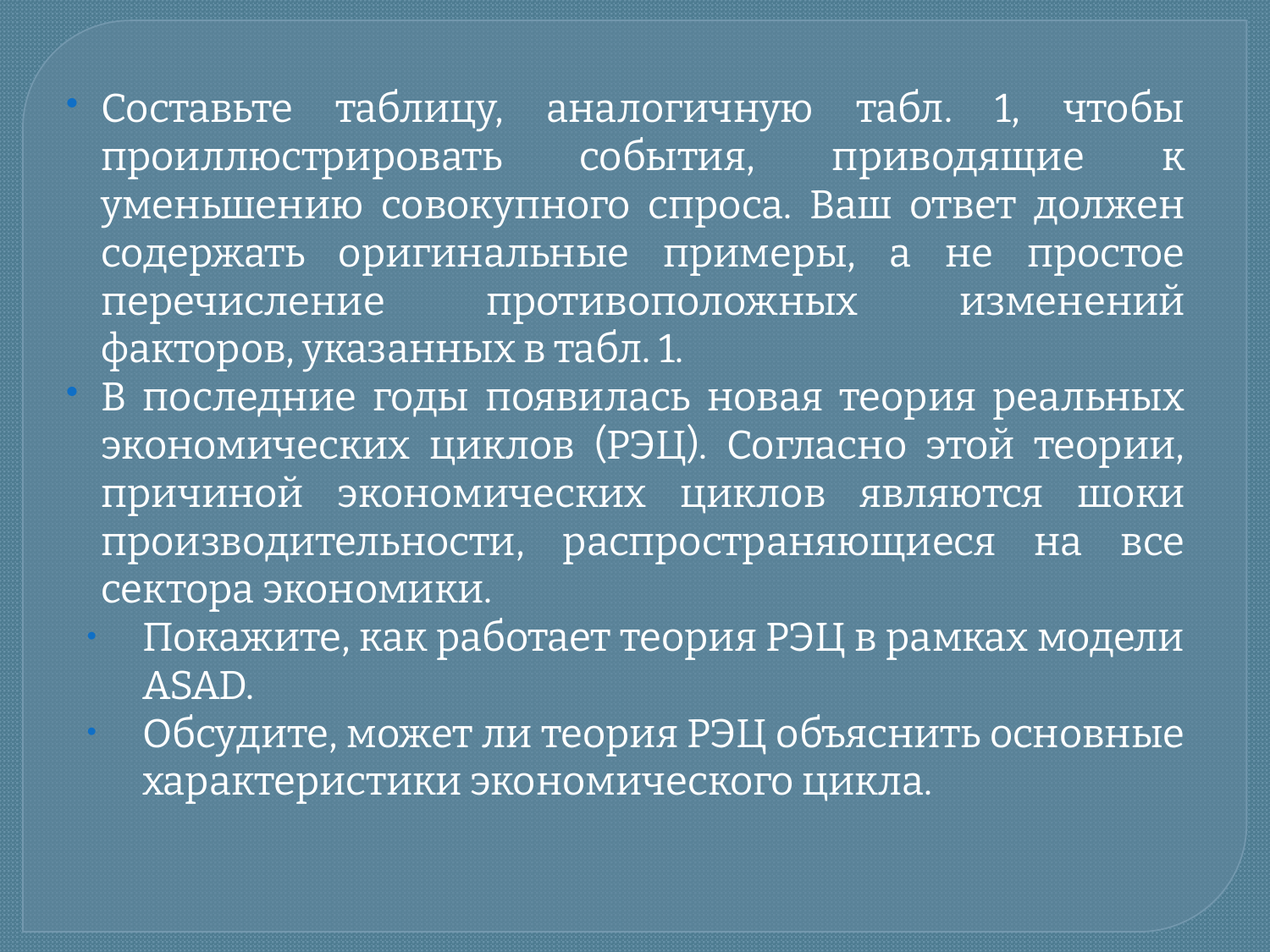

Составьте таблицу, аналогичную табл. 1, чтобы проиллюстрировать события, приводящие к уменьшению совокупного спроса. Ваш ответ должен содержать оригинальные примеры, а не простое перечисление противоположных изменений факторов, указанных в табл. 1.
В последние годы появилась новая теория реальных экономических циклов (РЭЦ). Согласно этой теории, причиной экономических циклов являются шоки производительности, распространяющиеся на все сектора экономики.
Покажите, как работает теория РЭЦ в рамках модели ASAD.
Обсудите, может ли теория РЭЦ объяснить основные характеристики экономического цикла.